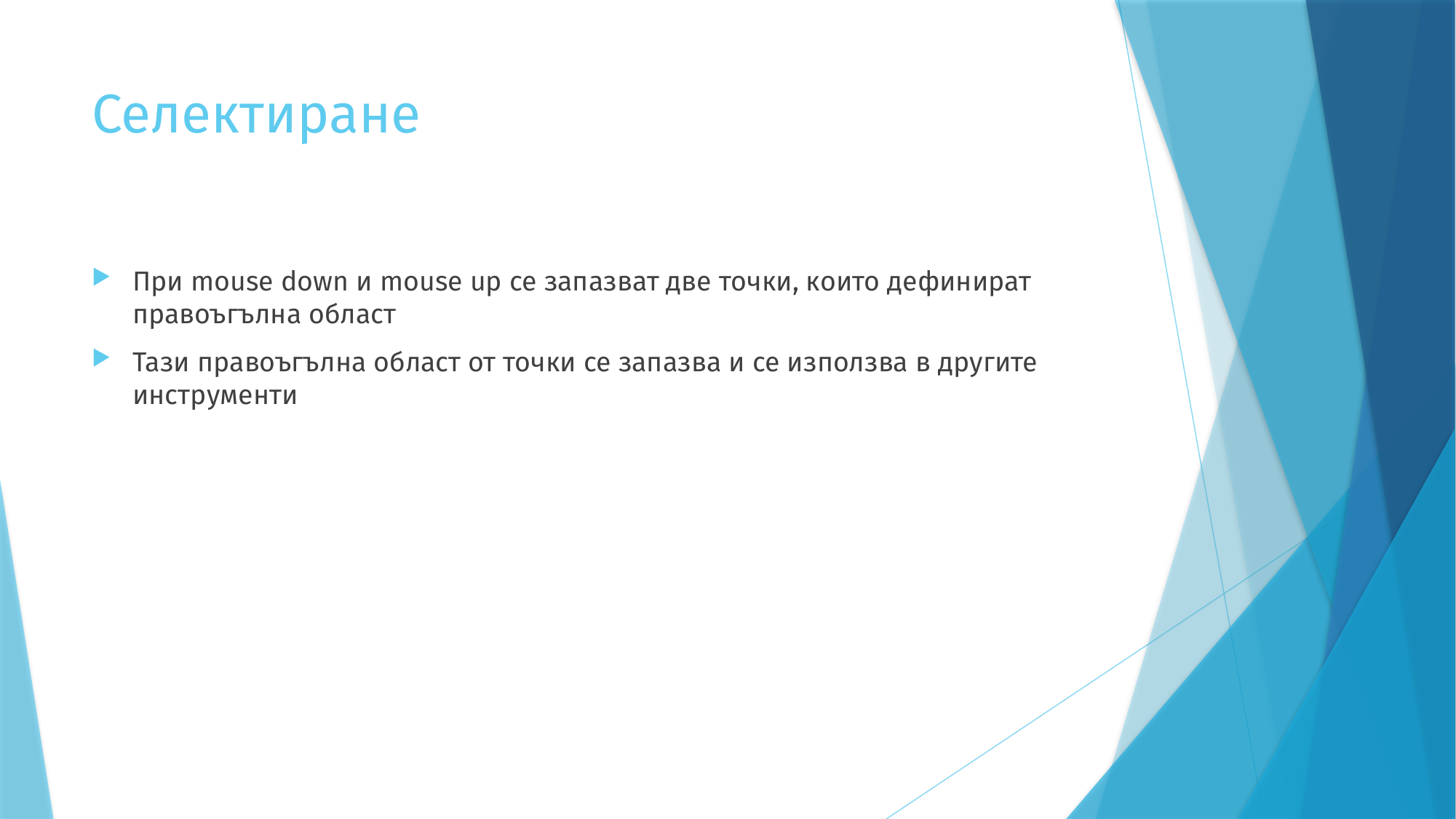

# Селектиране
При mouse down и mouse up се запазват две точки, които дефинират правоъгълна област
Тази правоъгълна област от точки се запазва и се използва в другите инструменти